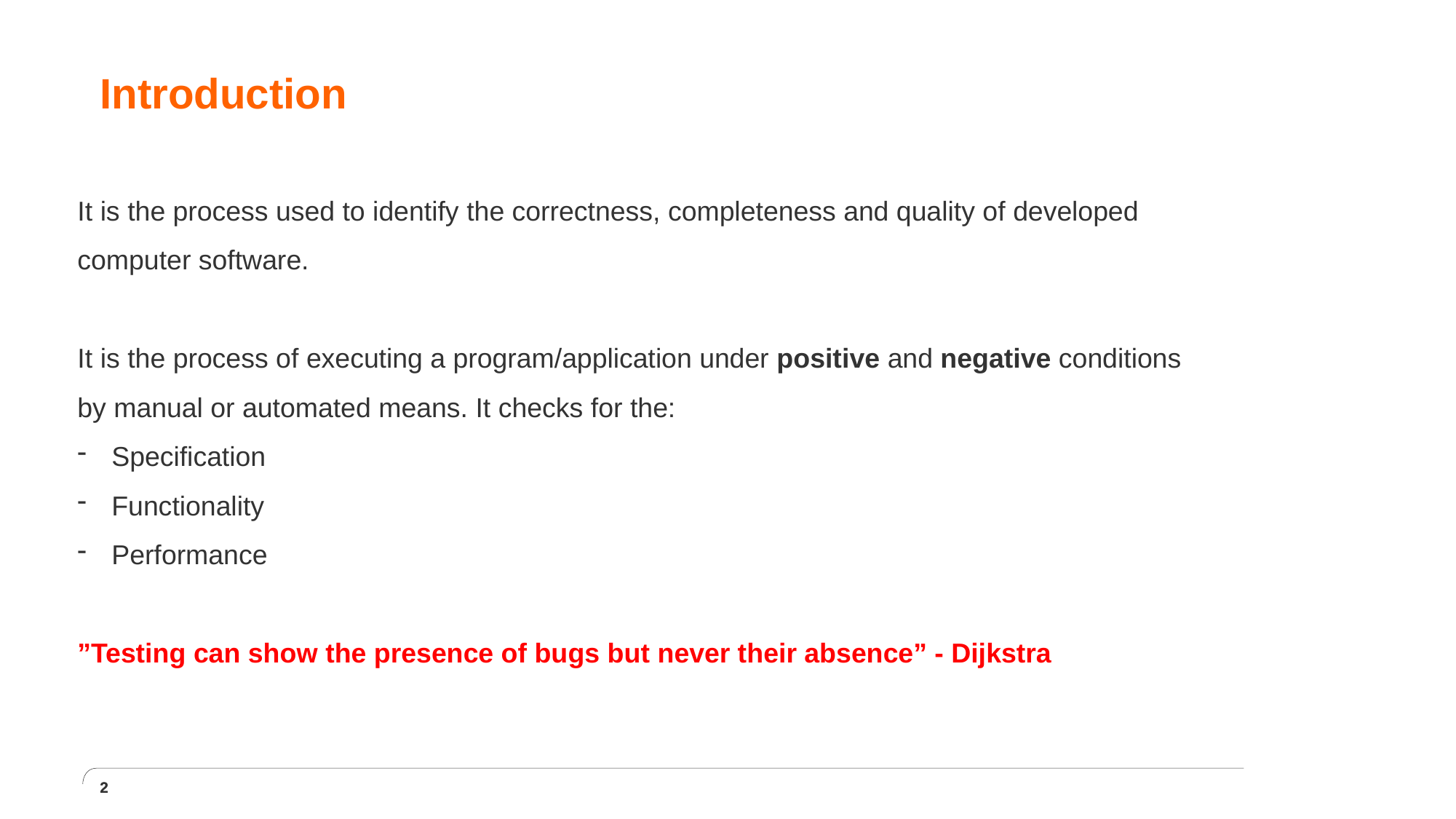

# Introduction
It is the process used to identify the correctness, completeness and quality of developed computer software.

It is the process of executing a program/application under positive and negative conditions by manual or automated means. It checks for the:
Specification
Functionality
Performance

”Testing can show the presence of bugs but never their absence” - Dijkstra

2
2